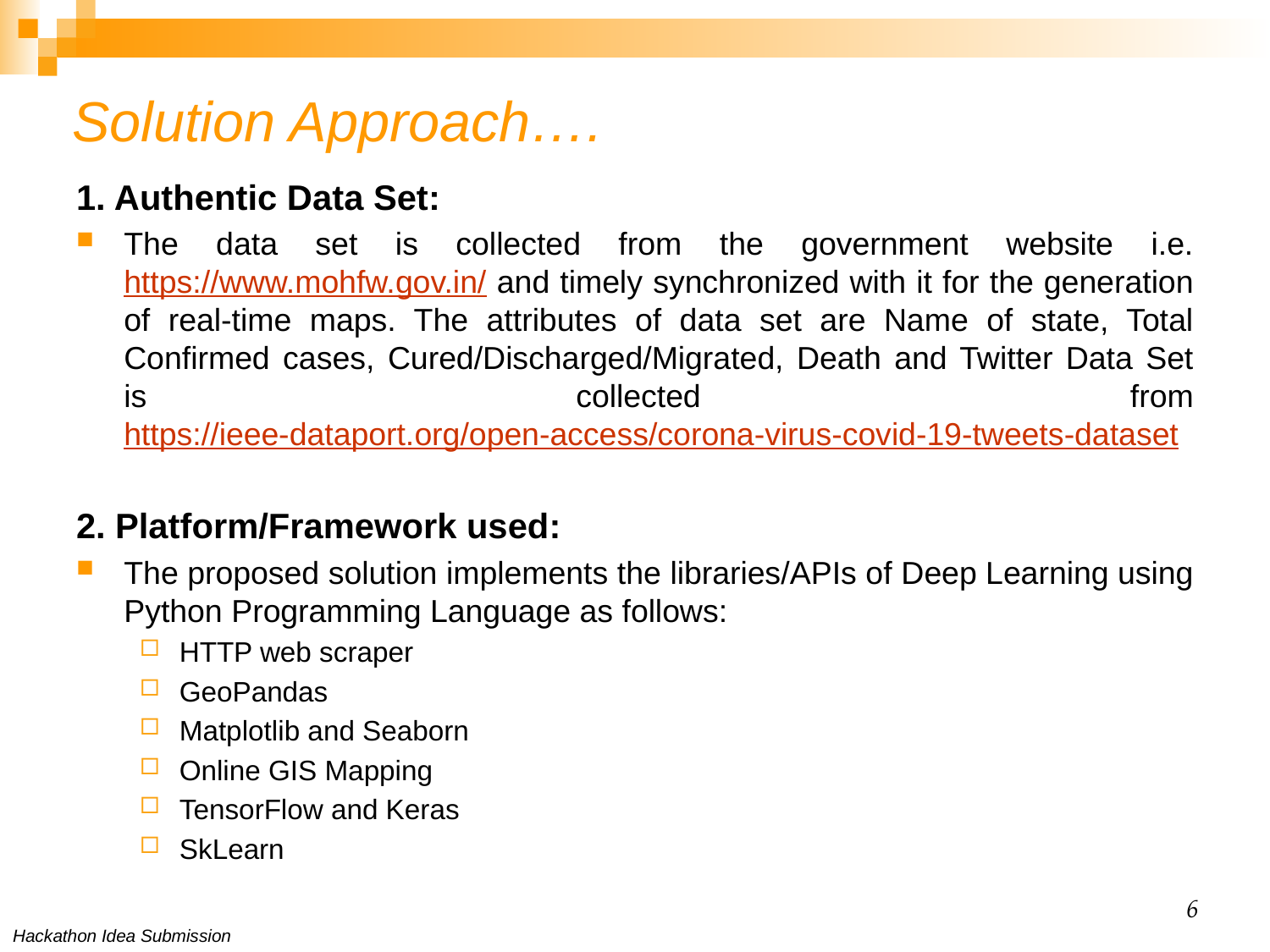

# Solution Approach….
1. Authentic Data Set:
The data set is collected from the government website i.e. https://www.mohfw.gov.in/ and timely synchronized with it for the generation of real-time maps. The attributes of data set are Name of state, Total Confirmed cases, Cured/Discharged/Migrated, Death and Twitter Data Set is collected from https://ieee-dataport.org/open-access/corona-virus-covid-19-tweets-dataset

2. Platform/Framework used:
The proposed solution implements the libraries/APIs of Deep Learning using Python Programming Language as follows:
HTTP web scraper
GeoPandas
Matplotlib and Seaborn
Online GIS Mapping
TensorFlow and Keras
SkLearn
6
Hackathon Idea Submission